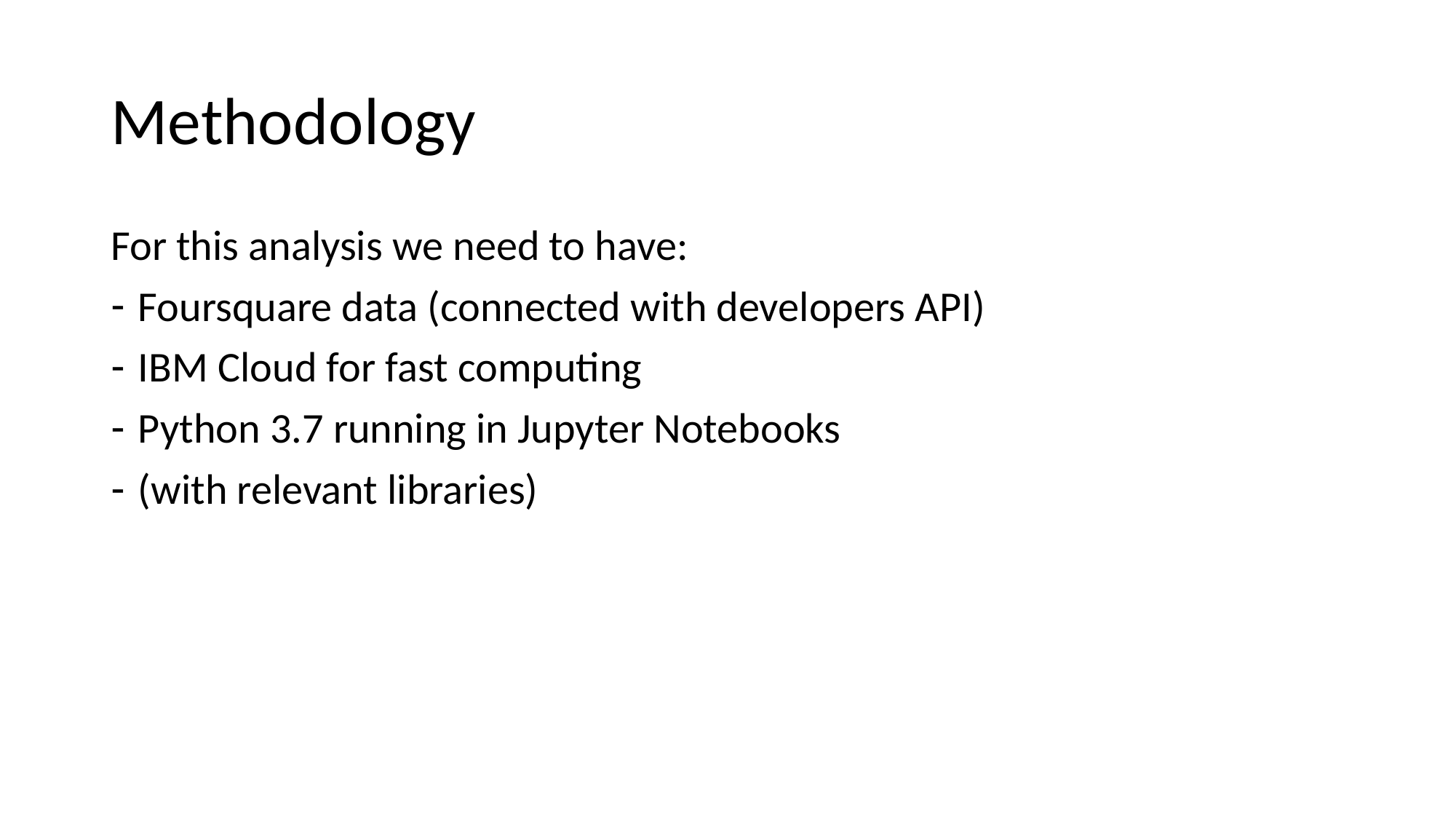

# Methodology
For this analysis we need to have:
Foursquare data (connected with developers API)
IBM Cloud for fast computing
Python 3.7 running in Jupyter Notebooks
(with relevant libraries)